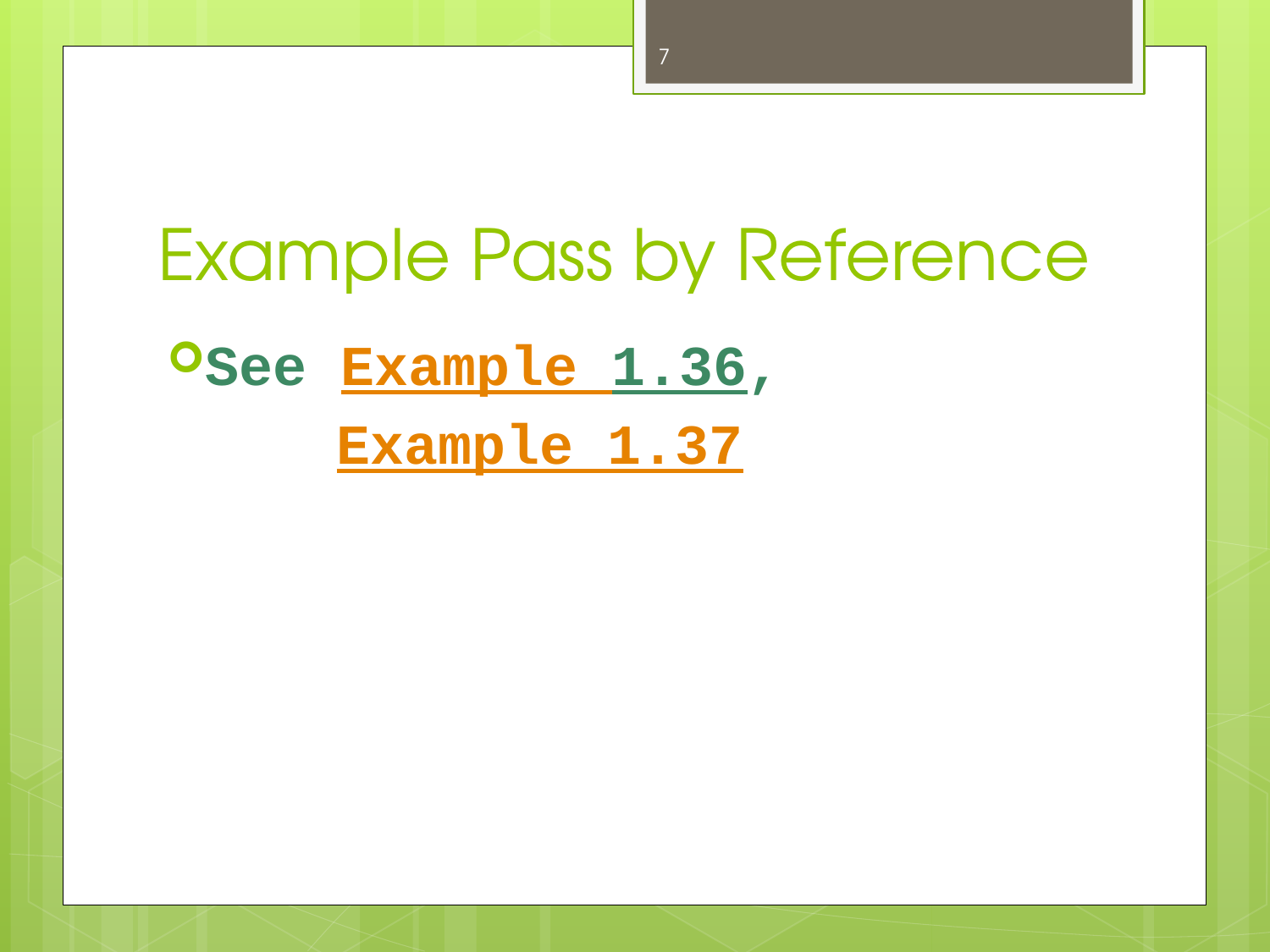

7
# Example Pass by Reference
See Example 1.36,
     Example 1.37